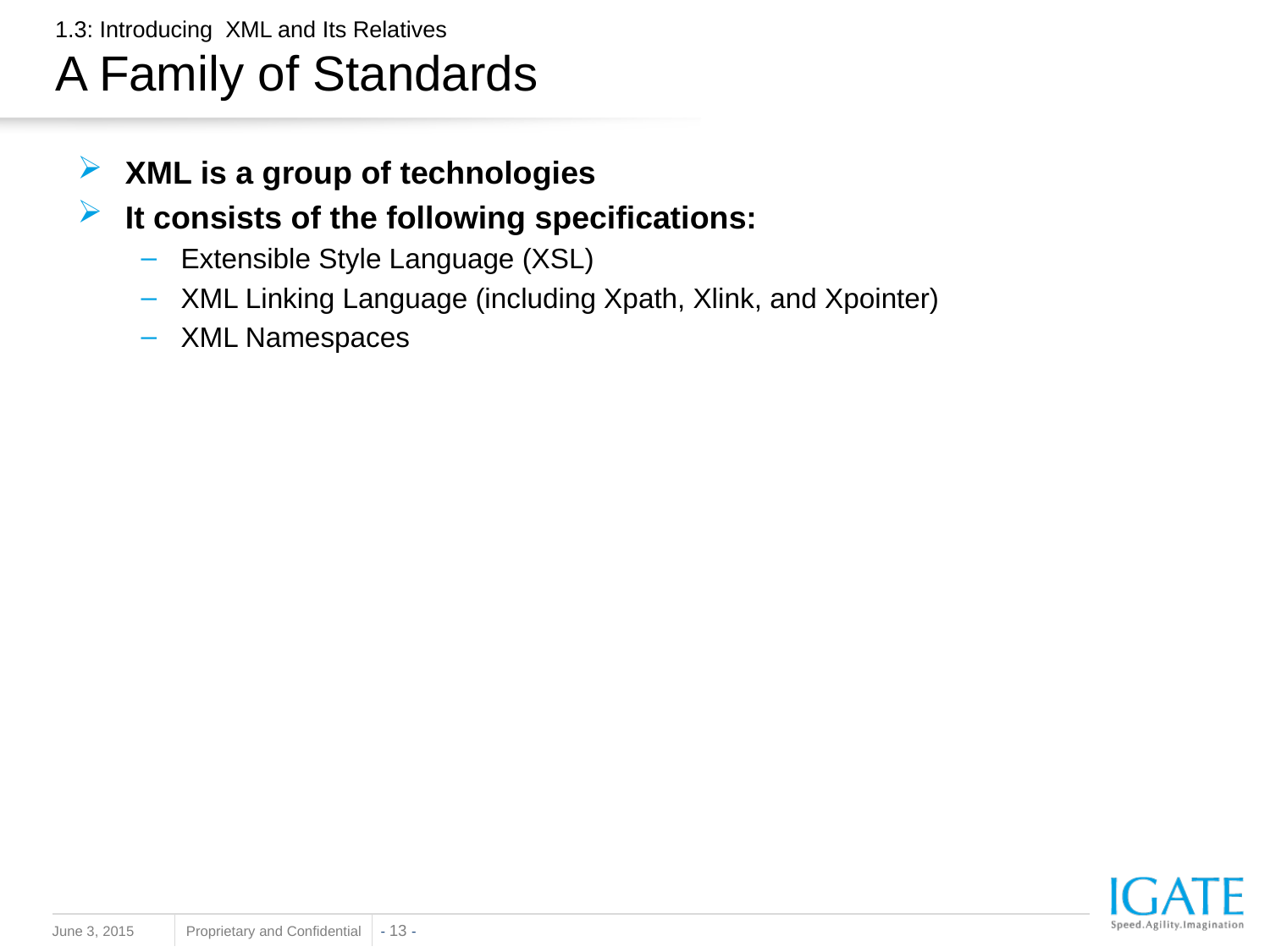

# 1.3: Introducing  XML and Its Relatives A Family of Standards
XML is a group of technologies
It consists of the following specifications:
Extensible Style Language (XSL)
XML Linking Language (including Xpath, Xlink, and Xpointer)
XML Namespaces